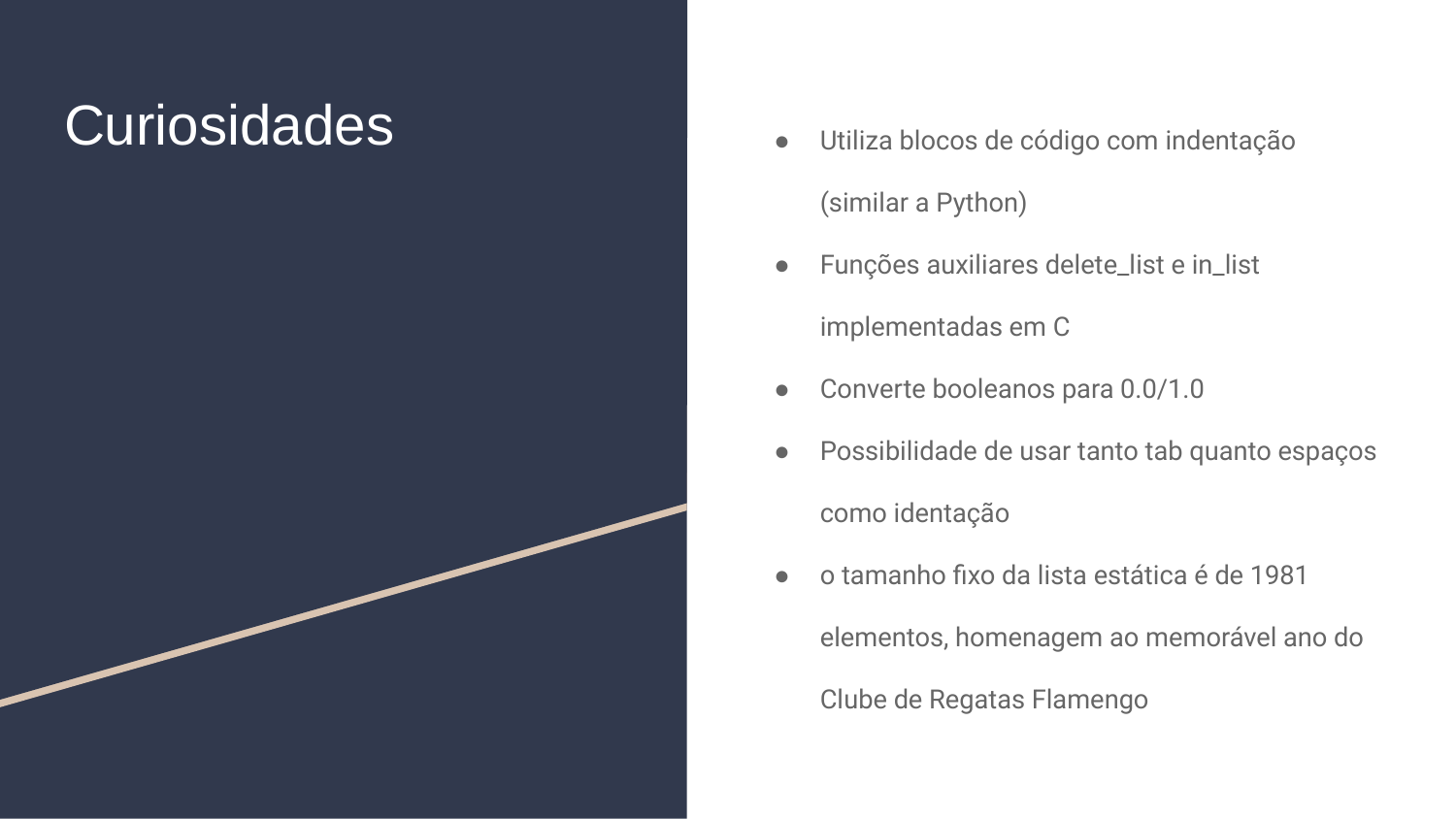

# Curiosidades
Utiliza blocos de código com indentação (similar a Python)
Funções auxiliares delete_list e in_list implementadas em C
Converte booleanos para 0.0/1.0
Possibilidade de usar tanto tab quanto espaços como identação
o tamanho fixo da lista estática é de 1981 elementos, homenagem ao memorável ano do Clube de Regatas Flamengo